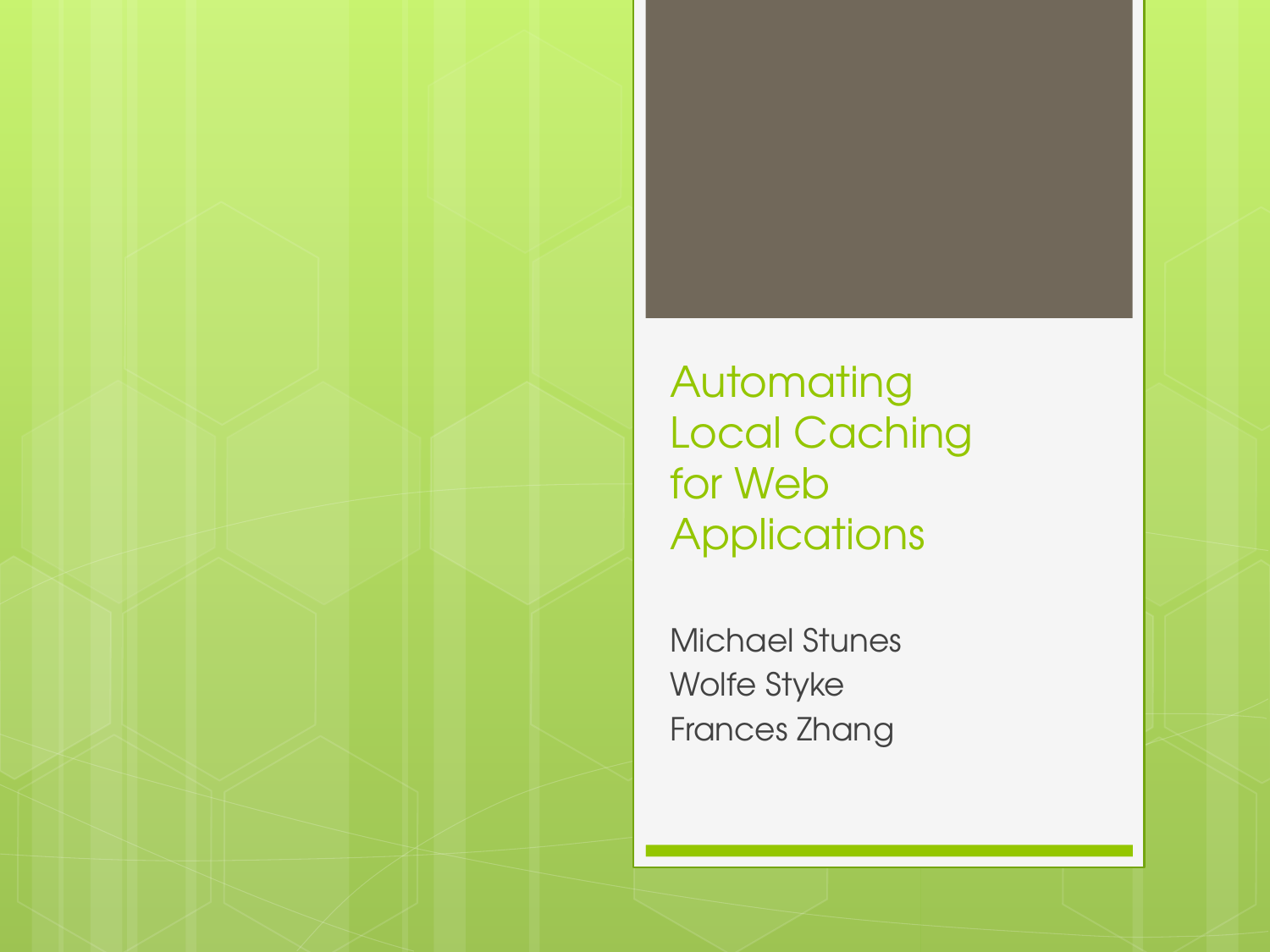

# Automating Local Caching for Web Applications
Michael Stunes
Wolfe Styke
Frances Zhang